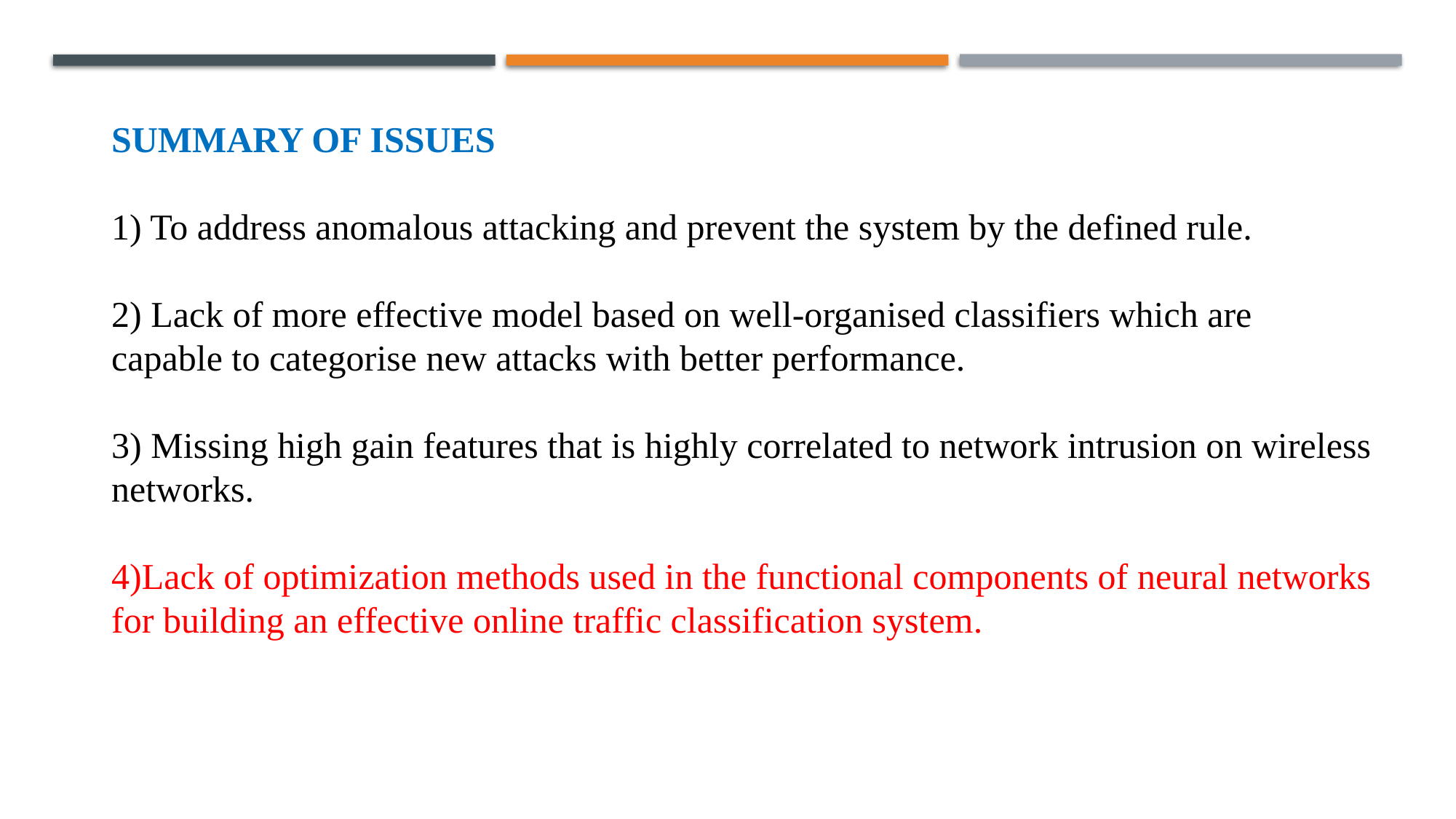

SUMMARY OF ISSUES

1) To address anomalous attacking and prevent the system by the defined rule.

2) Lack of more effective model based on well-organised classifiers which are capable to categorise new attacks with better performance.

3) Missing high gain features that is highly correlated to network intrusion on wireless networks.

4)Lack of optimization methods used in the functional components of neural networks for building an effective online traffic classification system.